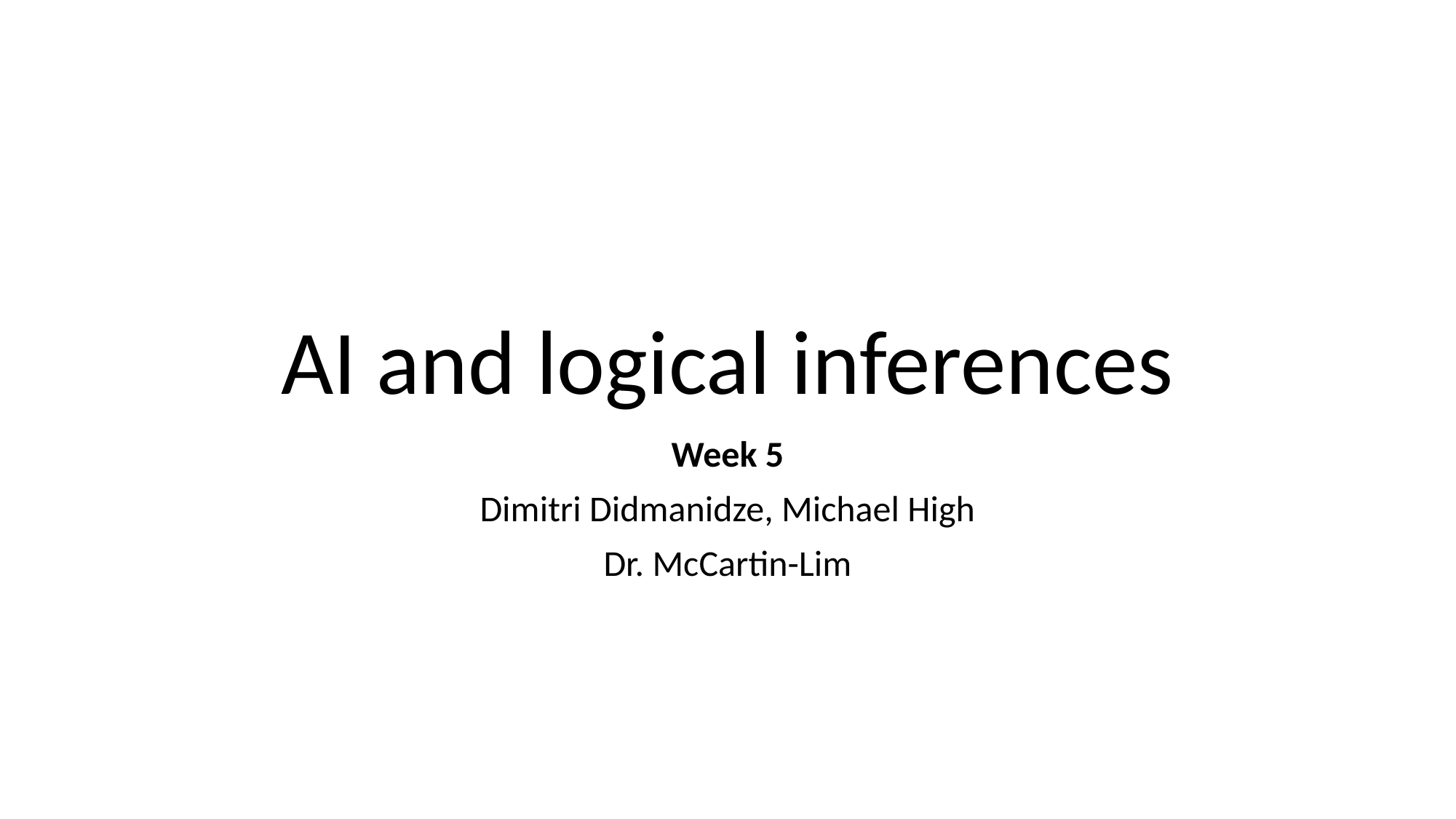

# AI and logical inferences
Week 5
Dimitri Didmanidze, Michael High
Dr. McCartin-Lim